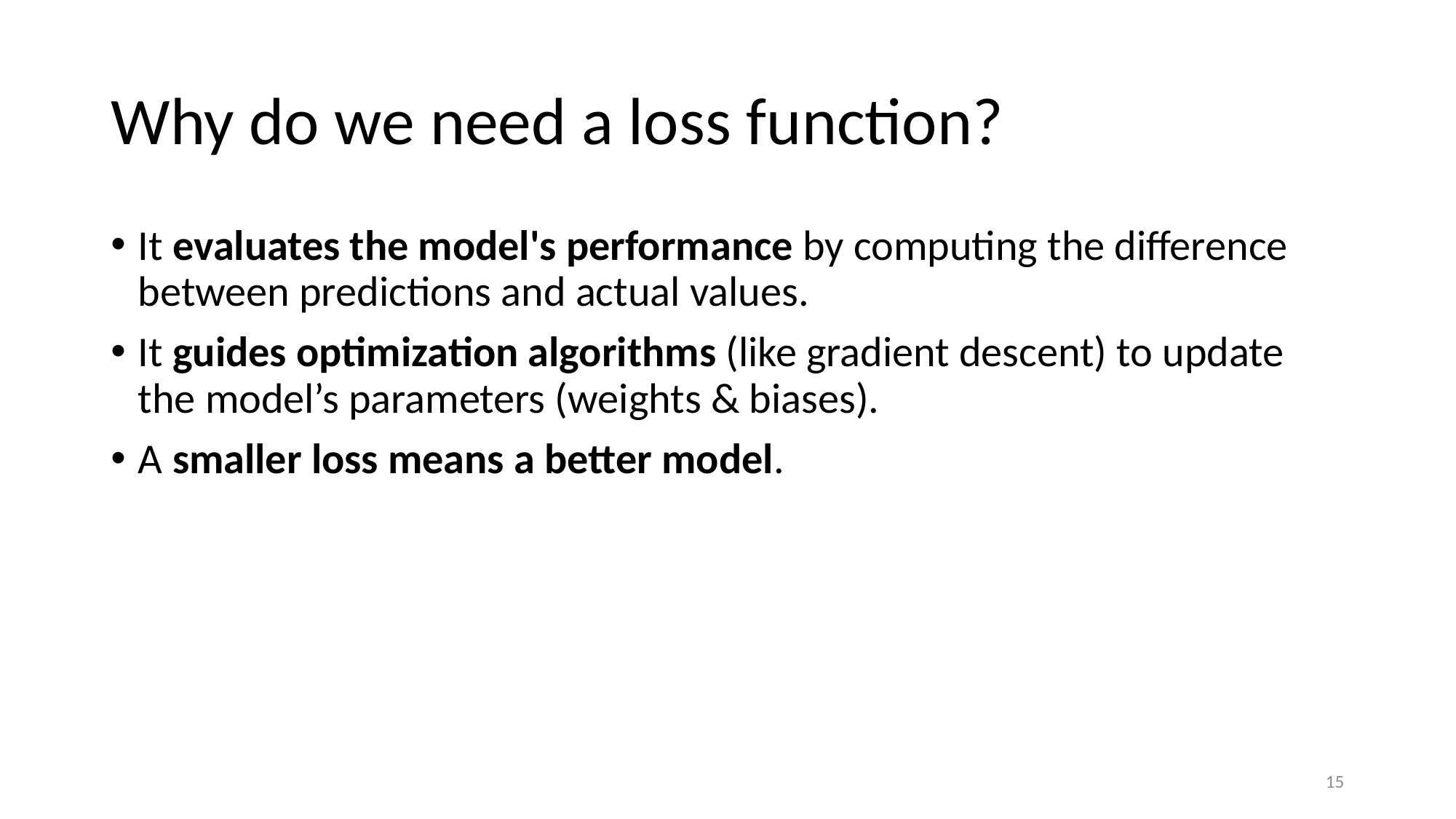

# Why do we need a loss function?
It evaluates the model's performance by computing the difference between predictions and actual values.
It guides optimization algorithms (like gradient descent) to update the model’s parameters (weights & biases).
A smaller loss means a better model.
15